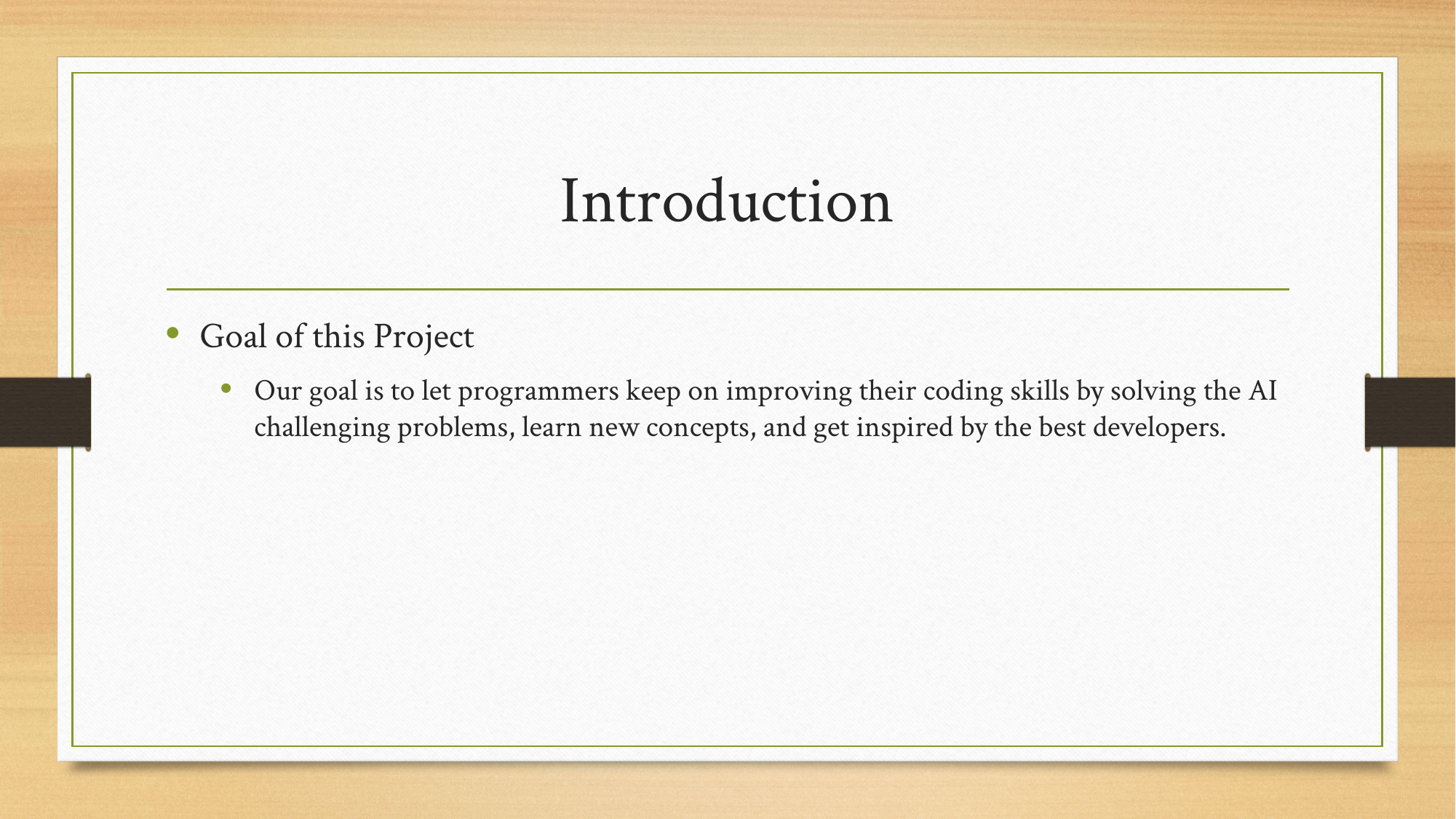

# Introduction
Goal of this Project
Our goal is to let programmers keep on improving their coding skills by solving the AI challenging problems, learn new concepts, and get inspired by the best developers.